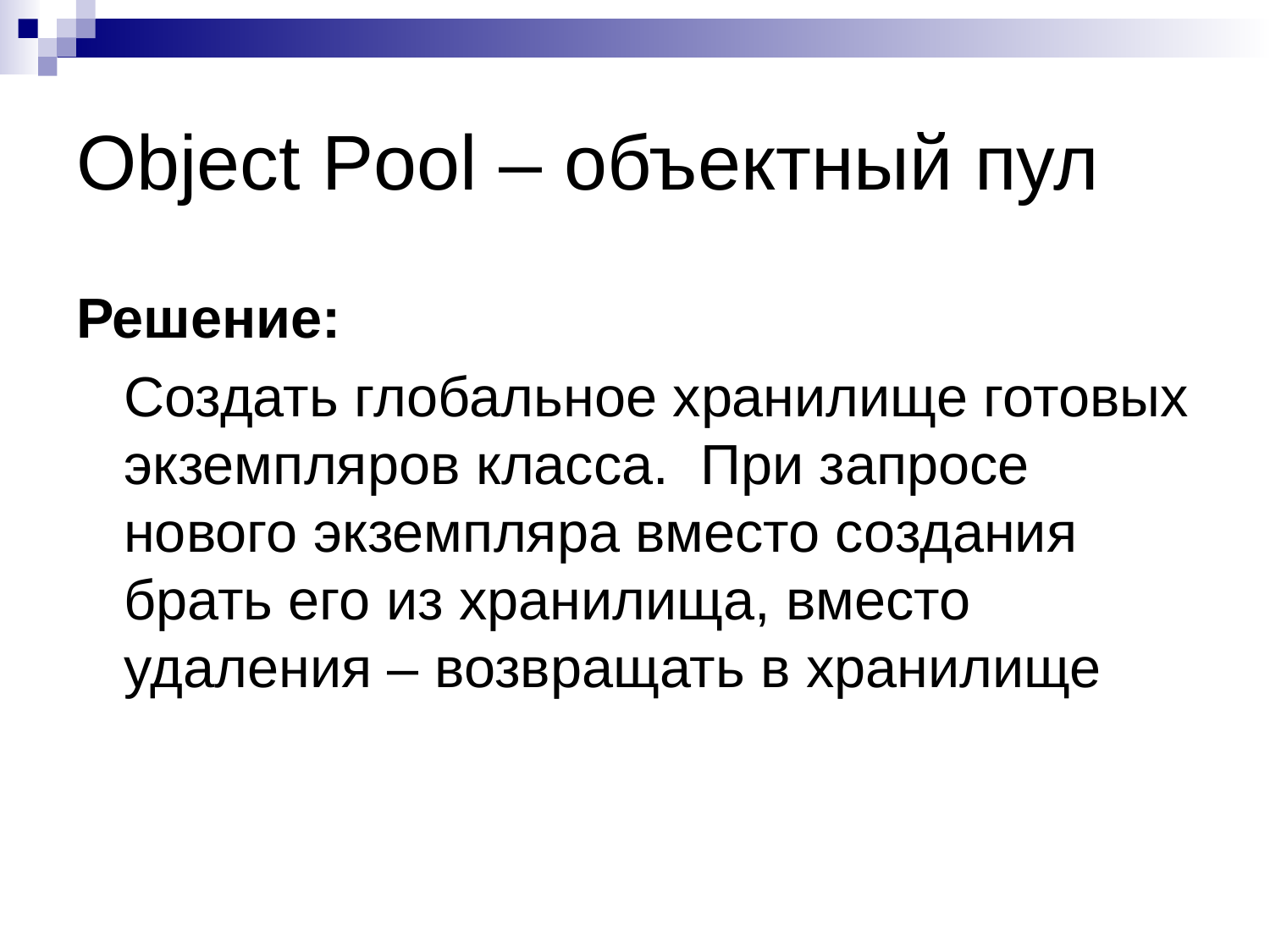

# Object Pool – объектный пул
Решение:
	Создать глобальное хранилище готовых экземпляров класса.  При запросе нового экземпляра вместо создания брать его из хранилища, вместо удаления – возвращать в хранилище